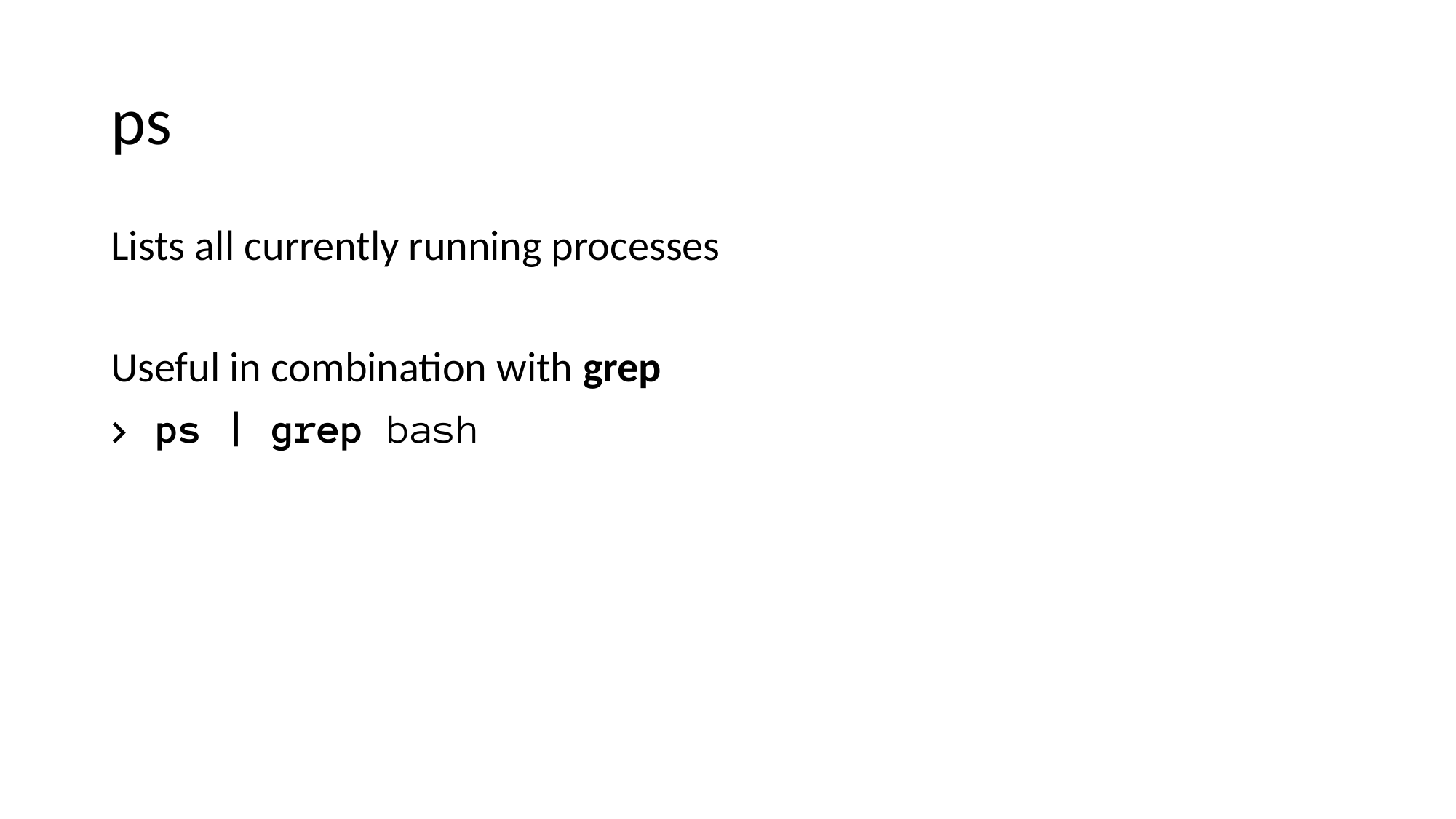

# ps
Lists all currently running processes

Useful in combination with grep
> ps | grep bash